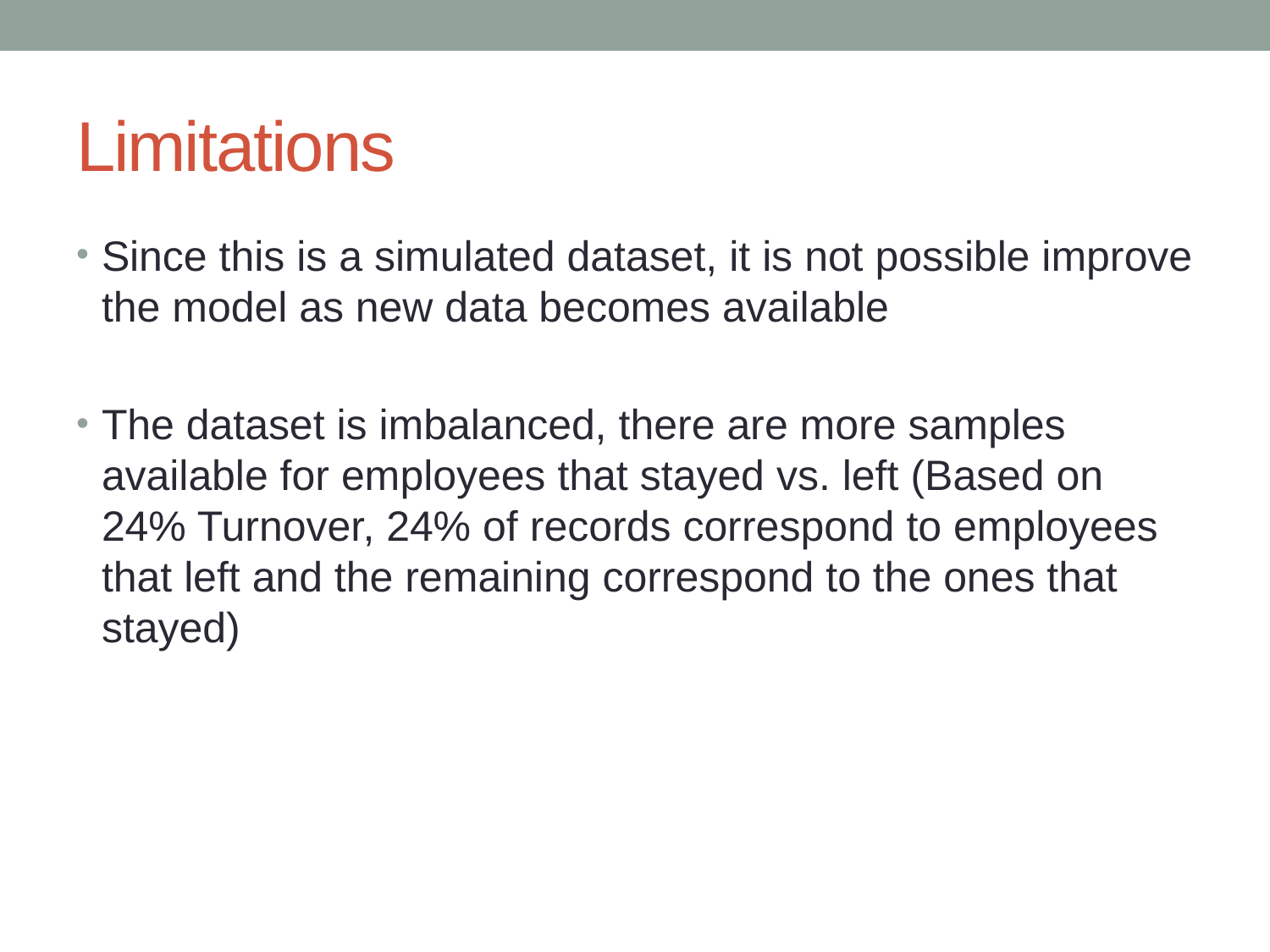

# Limitations
Since this is a simulated dataset, it is not possible improve the model as new data becomes available

The dataset is imbalanced, there are more samples available for employees that stayed vs. left (Based on 24% Turnover, 24% of records correspond to employees that left and the remaining correspond to the ones that stayed)